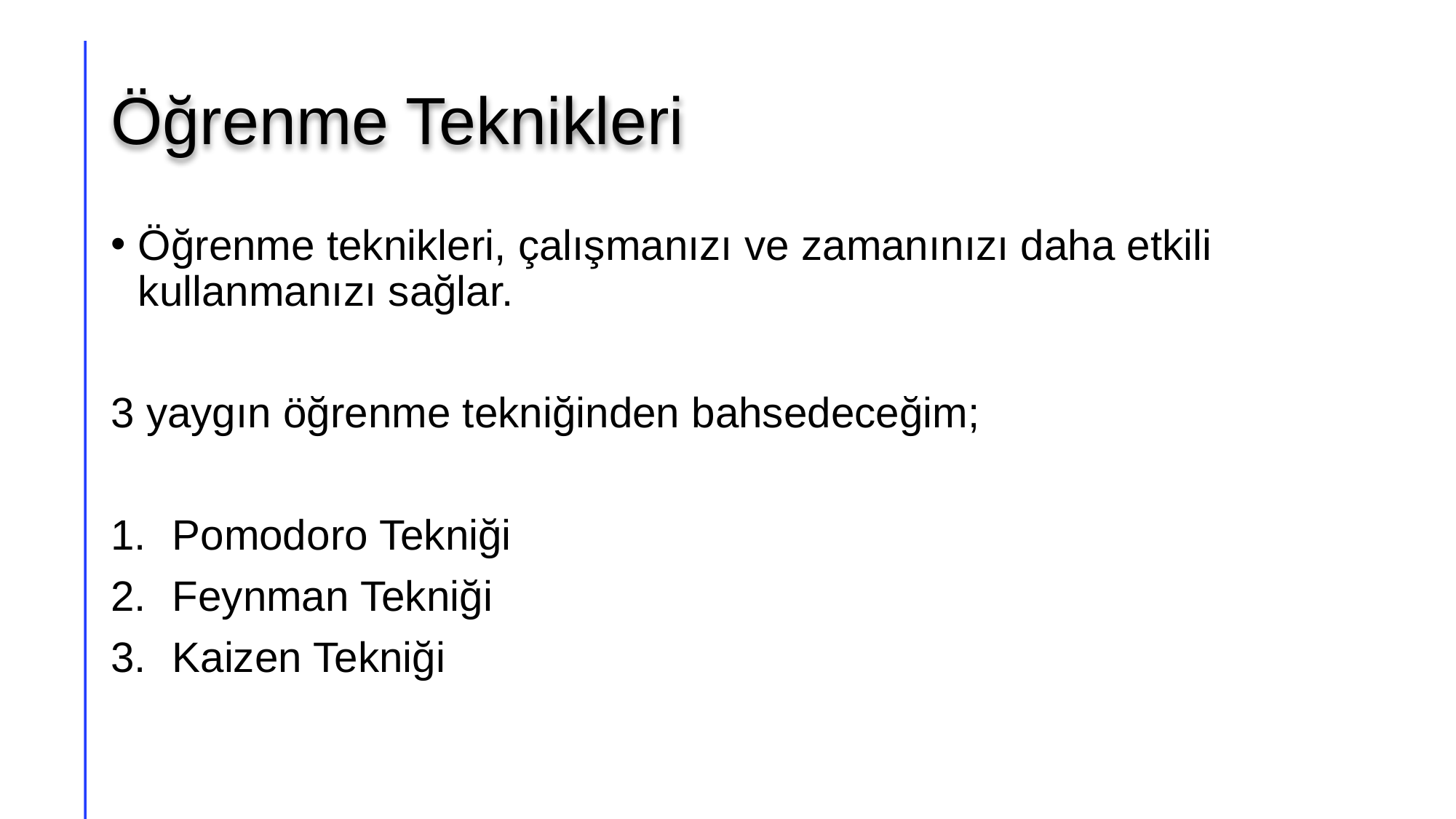

# Öğrenme Teknikleri
Öğrenme teknikleri, çalışmanızı ve zamanınızı daha etkili kullanmanızı sağlar.

3 yaygın öğrenme tekniğinden bahsedeceğim;

Pomodoro Tekniği
Feynman Tekniği
Kaizen Tekniği